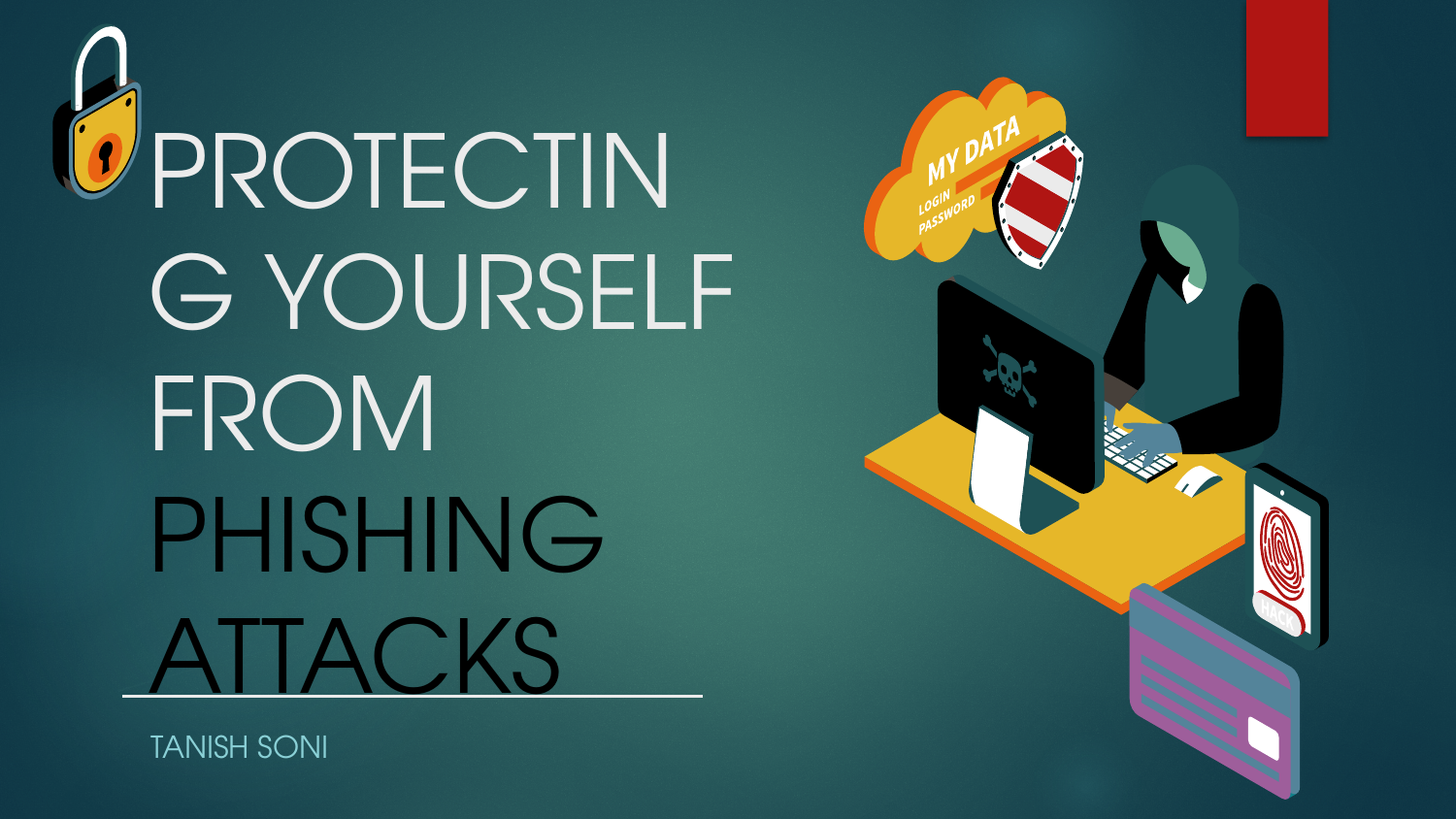

# PROTECTING YOURSELF FROM PHISHING ATTACKS
Tanish Soni